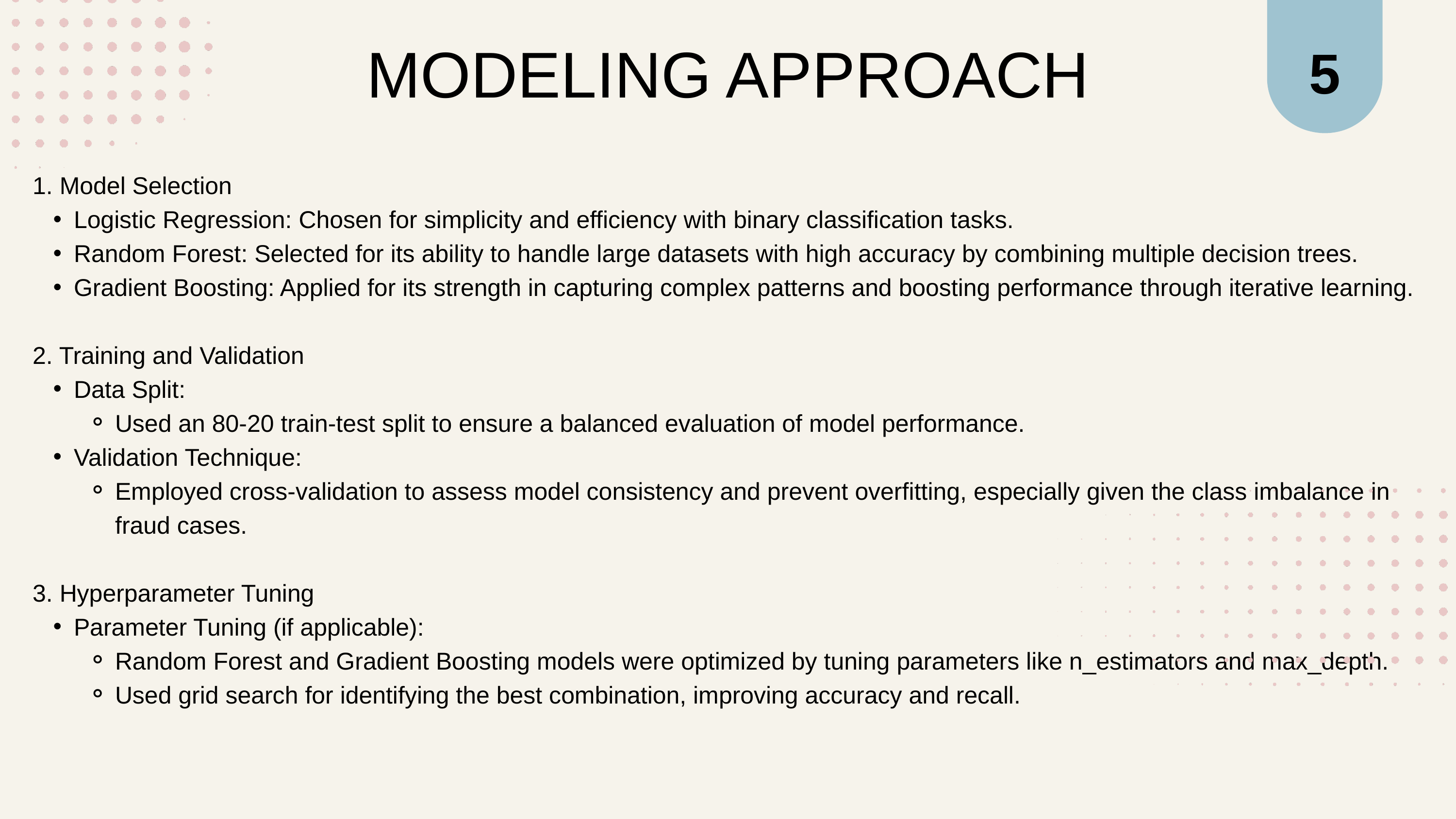

5

MODELING APPROACH
1. Model Selection
Logistic Regression: Chosen for simplicity and efficiency with binary classification tasks.
Random Forest: Selected for its ability to handle large datasets with high accuracy by combining multiple decision trees.
Gradient Boosting: Applied for its strength in capturing complex patterns and boosting performance through iterative learning.

2. Training and Validation
Data Split:
Used an 80-20 train-test split to ensure a balanced evaluation of model performance.
Validation Technique:
Employed cross-validation to assess model consistency and prevent overfitting, especially given the class imbalance in fraud cases.

3. Hyperparameter Tuning
Parameter Tuning (if applicable):
Random Forest and Gradient Boosting models were optimized by tuning parameters like n_estimators and max_depth.
Used grid search for identifying the best combination, improving accuracy and recall.